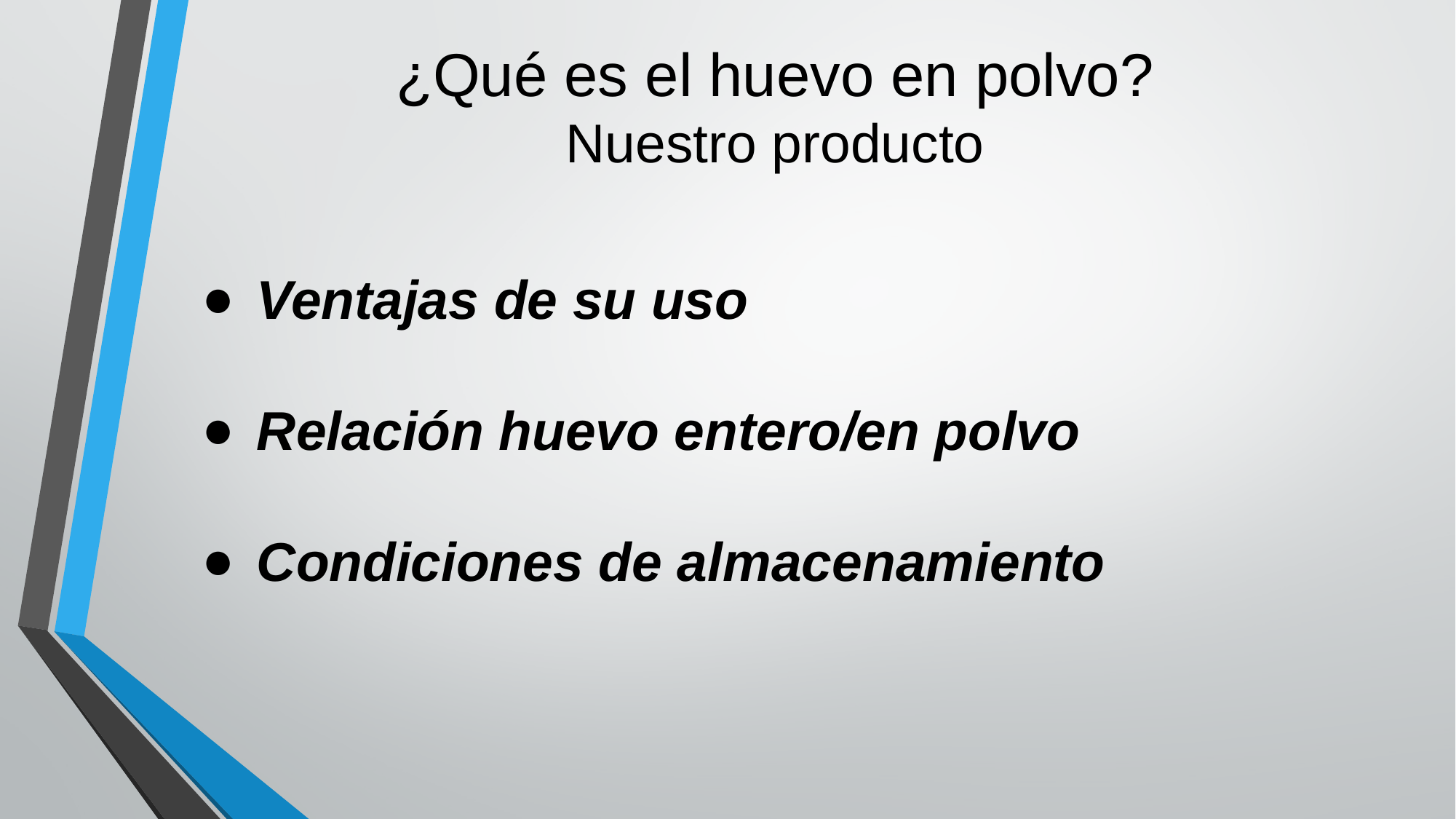

# ¿Qué es el huevo en polvo?
Nuestro producto
Ventajas de su uso

Relación huevo entero/en polvo

Condiciones de almacenamiento